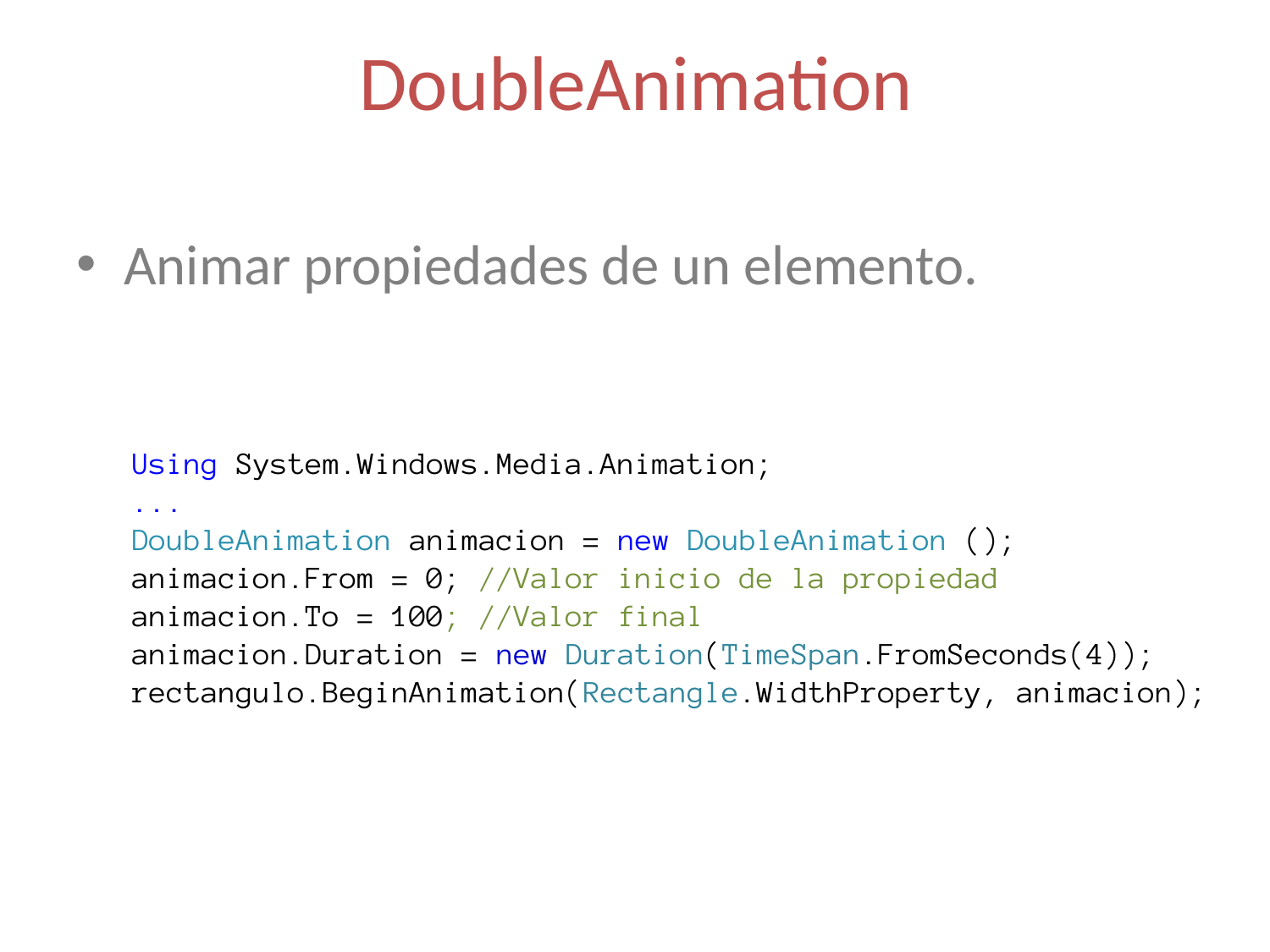

# DoubleAnimation
Animar propiedades de un elemento.

Using System.Windows.Media.Animation;
...
DoubleAnimation animacion = new DoubleAnimation ();
animacion.From = 0; //Valor inicio de la propiedad
animacion.To = 100; //Valor final
animacion.Duration = new Duration(TimeSpan.FromSeconds(4));
rectangulo.BeginAnimation(Rectangle.WidthProperty, animacion);